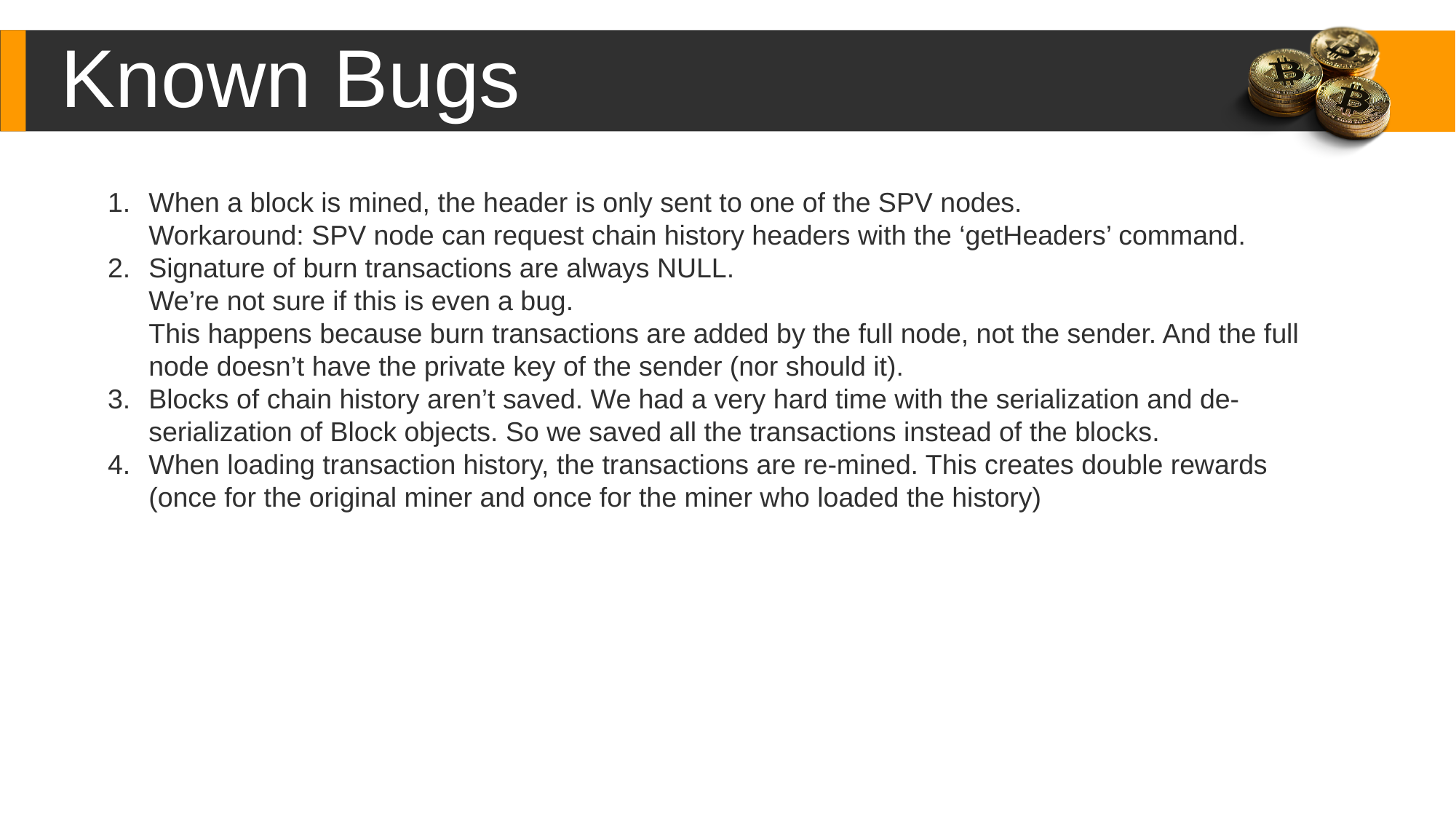

Known Bugs
When a block is mined, the header is only sent to one of the SPV nodes.
Workaround: SPV node can request chain history headers with the ‘getHeaders’ command.
Signature of burn transactions are always NULL.
We’re not sure if this is even a bug.
This happens because burn transactions are added by the full node, not the sender. And the full node doesn’t have the private key of the sender (nor should it).
Blocks of chain history aren’t saved. We had a very hard time with the serialization and de-serialization of Block objects. So we saved all the transactions instead of the blocks.
When loading transaction history, the transactions are re-mined. This creates double rewards (once for the original miner and once for the miner who loaded the history)

Content  Here